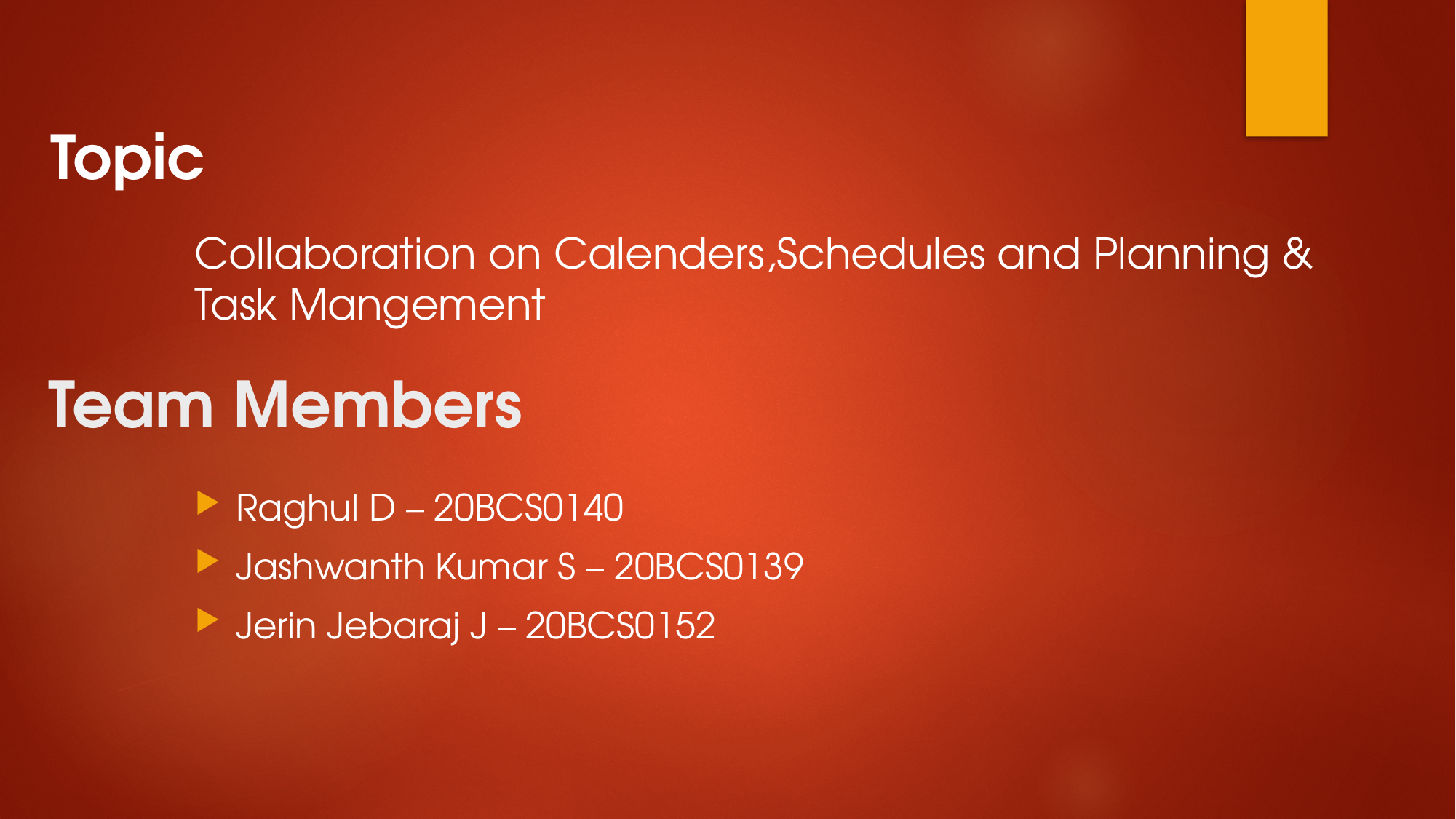

Topic
Collaboration on Calenders,Schedules and Planning & Task Mangement
# Team Members
Raghul D – 20BCS0140
Jashwanth Kumar S – 20BCS0139
Jerin Jebaraj J – 20BCS0152